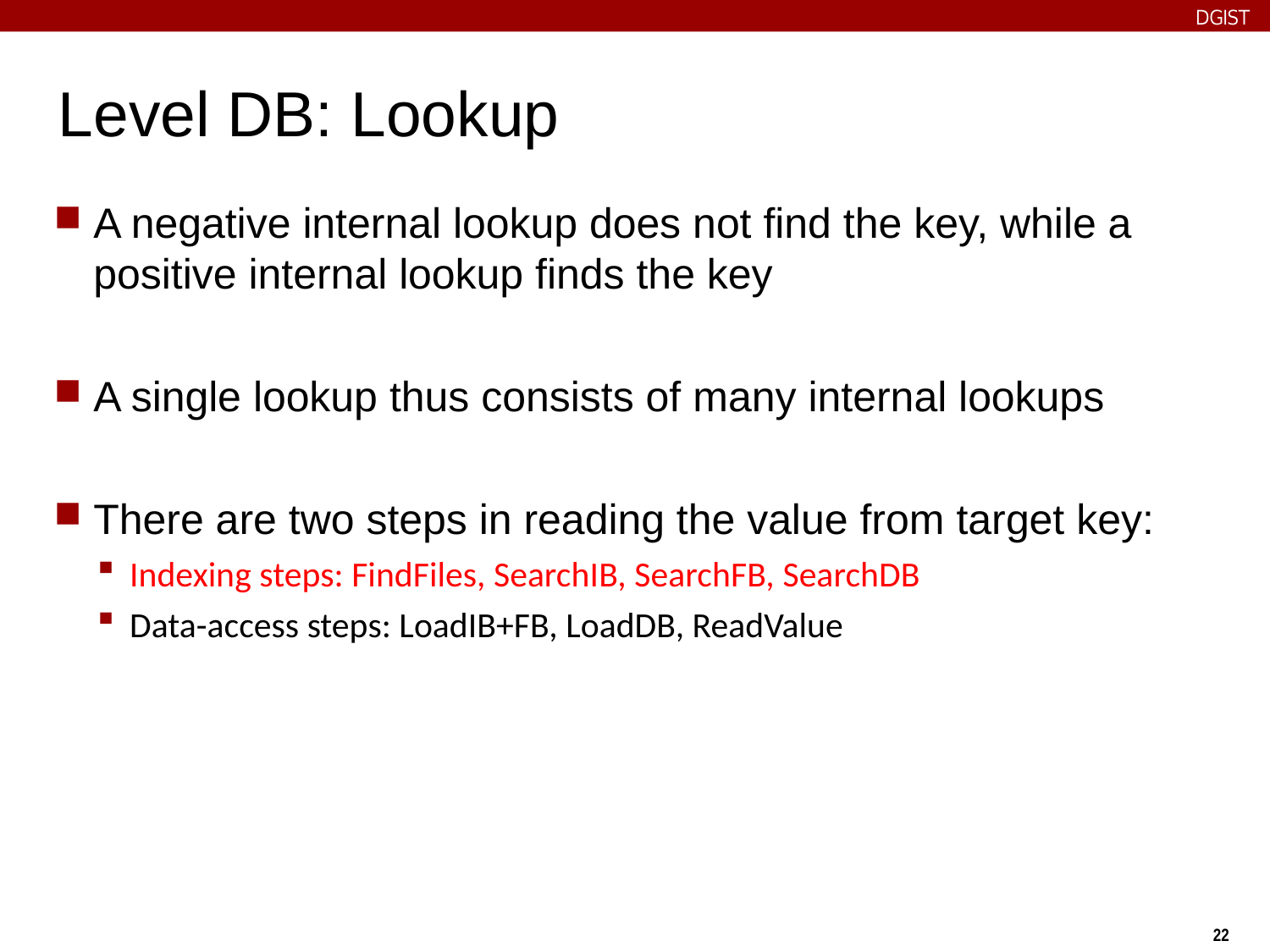

DGIST
# Level DB: Lookup
A negative internal lookup does not find the key, while a positive internal lookup finds the key

A single lookup thus consists of many internal lookups

There are two steps in reading the value from target key:
Indexing steps: FindFiles, SearchIB, SearchFB, SearchDB
Data-access steps: LoadIB+FB, LoadDB, ReadValue